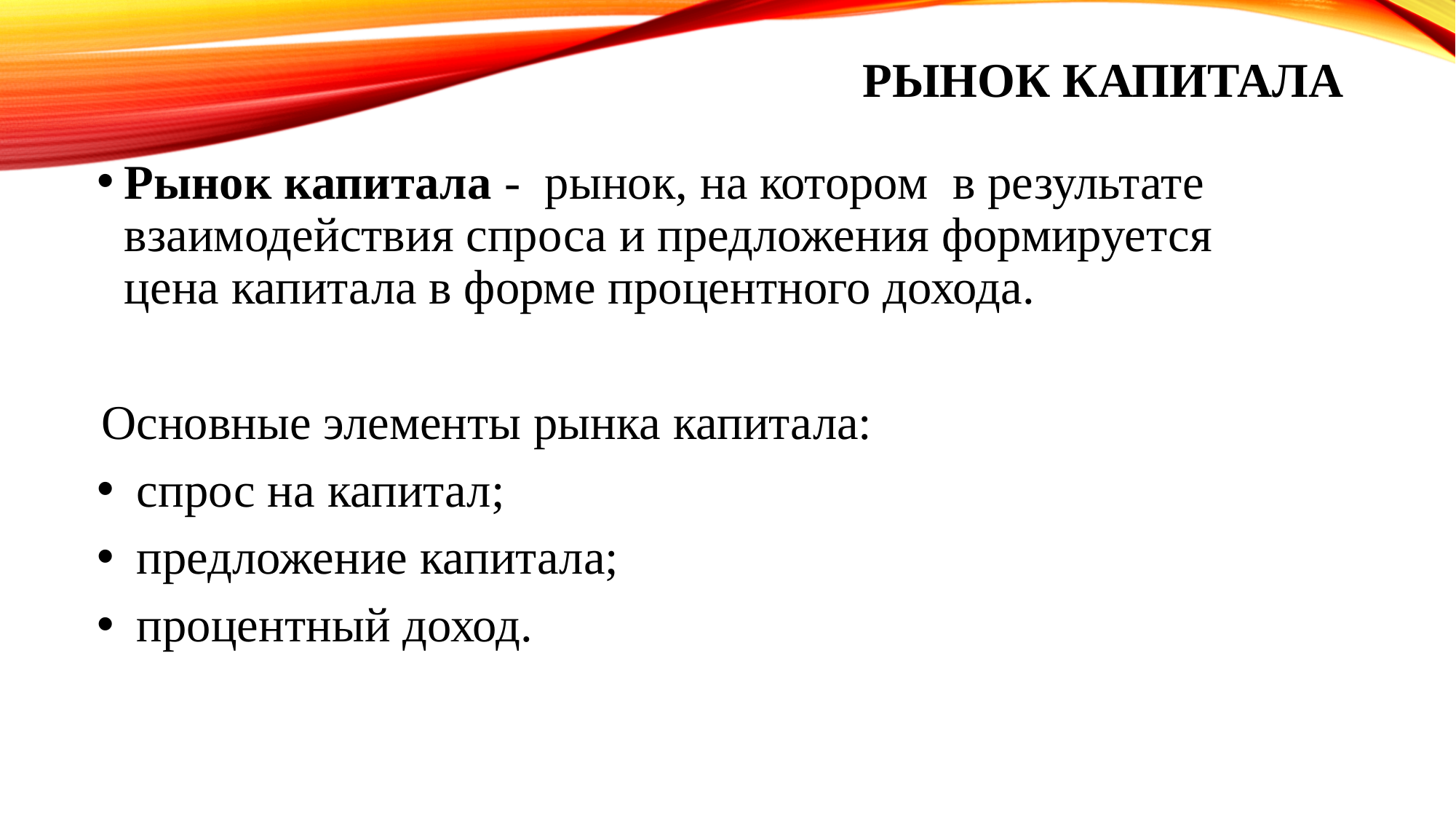

# Рынок капитала
Рынок капитала -  рынок, на котором  в результате взаимодействия спроса и предложения формируется цена капитала в форме процентного дохода.

Основные элементы рынка капитала:
 спрос на капитал;
 предложение капитала;
 процентный доход.